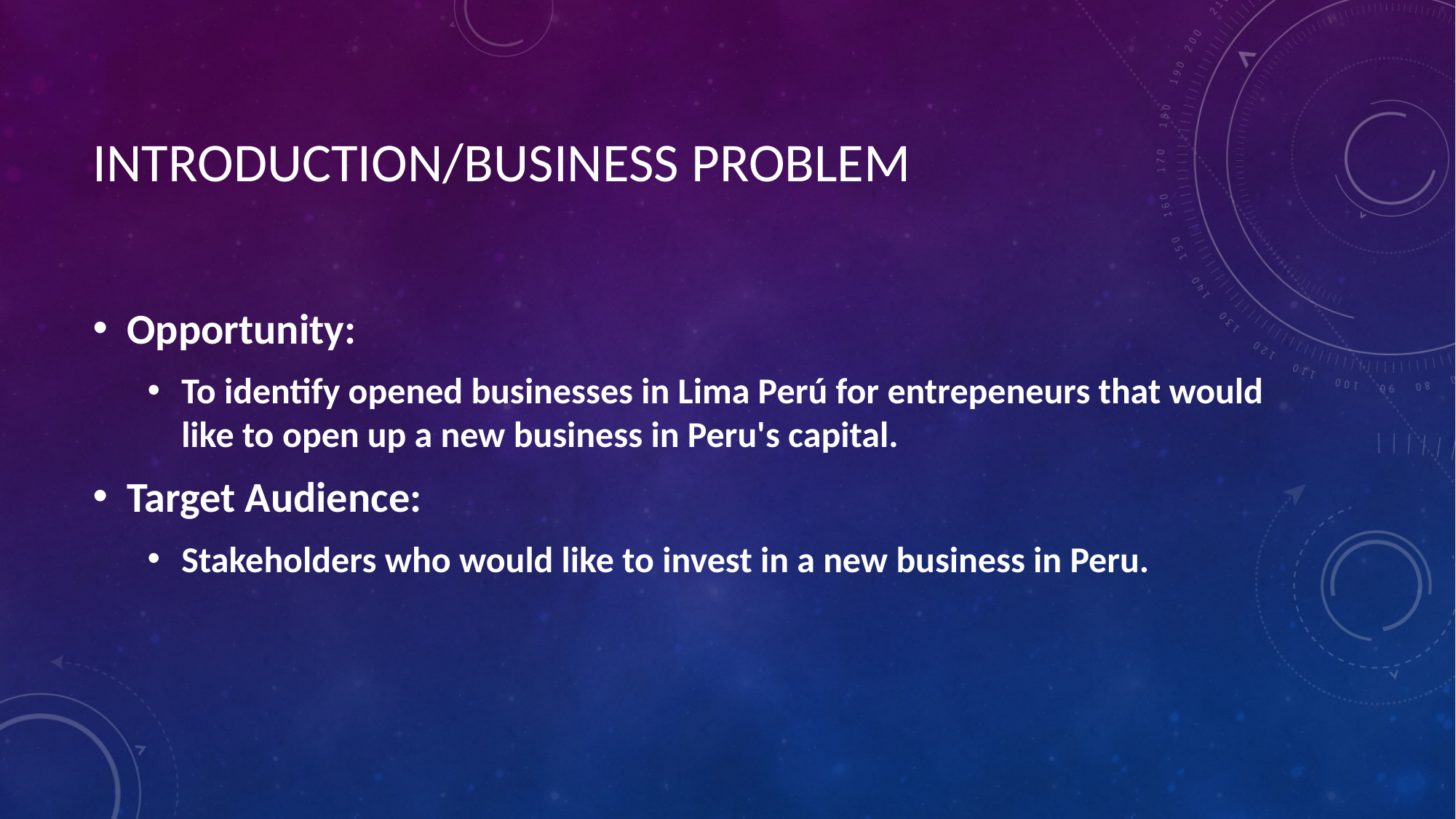

# Introduction/Business Problem
Opportunity:
To identify opened businesses in Lima Perú for entrepeneurs that would like to open up a new business in Peru's capital.
Target Audience:
Stakeholders who would like to invest in a new business in Peru.